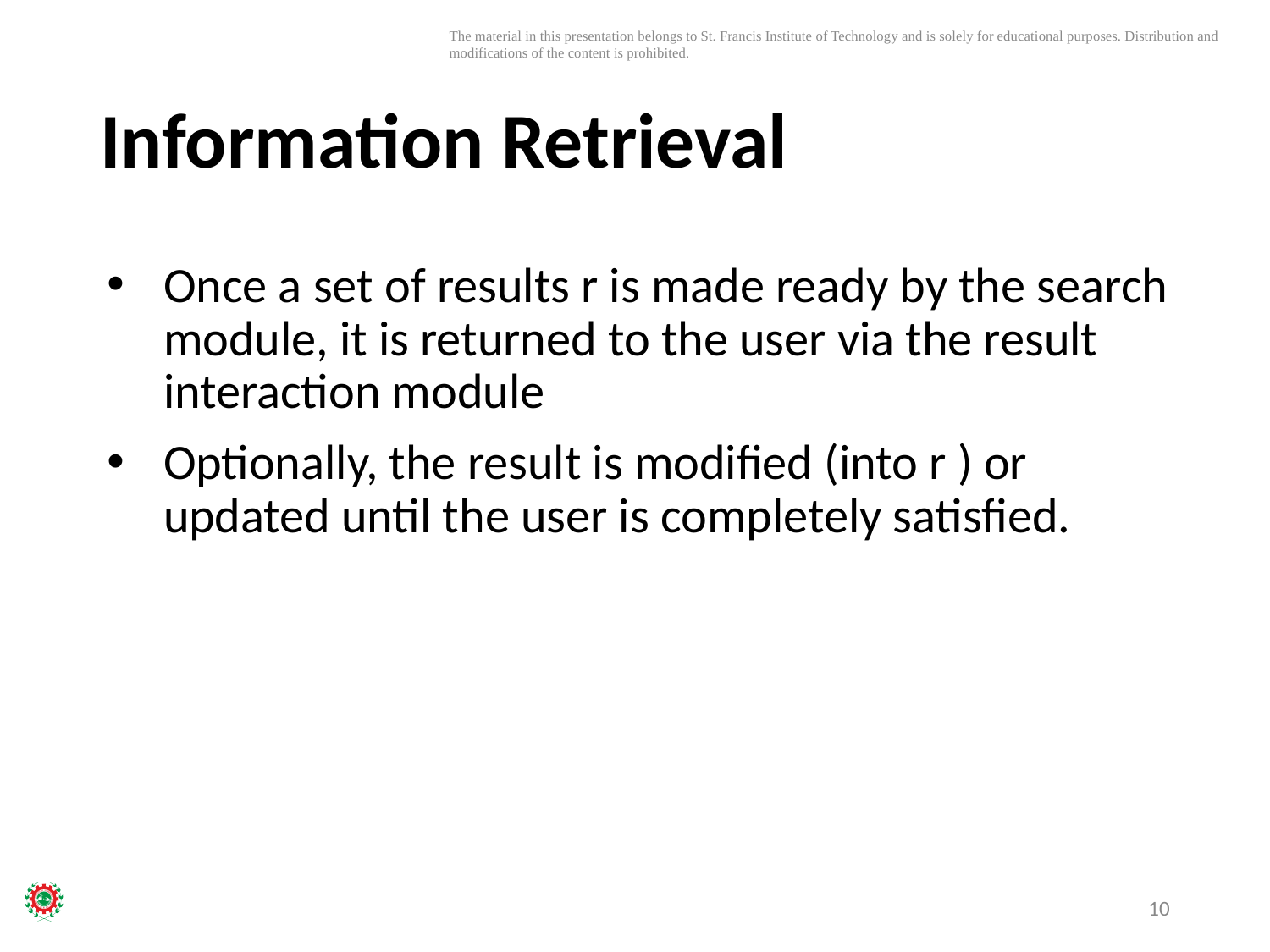

# Information Retrieval
Once a set of results r is made ready by the search module, it is returned to the user via the result interaction module
Optionally, the result is modified (into r ) or updated until the user is completely satisfied.
10